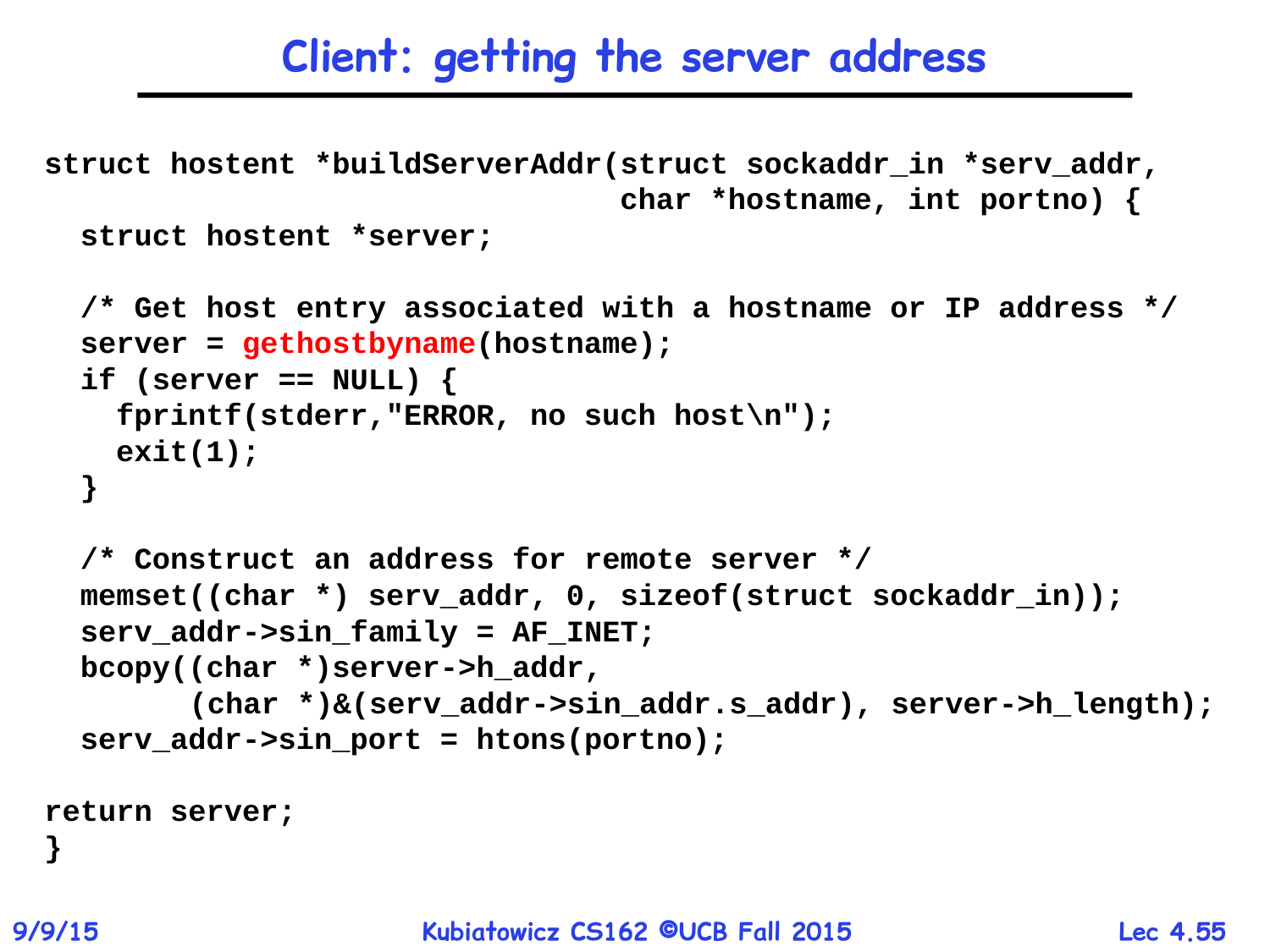

# Client: getting the server address
struct hostent *buildServerAddr(struct sockaddr_in *serv_addr,
                                char *hostname, int portno) {
  struct hostent *server;

  /* Get host entry associated with a hostname or IP address */
  server = gethostbyname(hostname);
  if (server == NULL) {
    fprintf(stderr,"ERROR, no such host\n");
    exit(1);
  }

  /* Construct an address for remote server */
  memset((char *) serv_addr, 0, sizeof(struct sockaddr_in));
  serv_addr->sin_family = AF_INET;
  bcopy((char *)server->h_addr,
	 (char *)&(serv_addr->sin_addr.s_addr), server->h_length);
  serv_addr->sin_port = htons(portno);

return server;
}